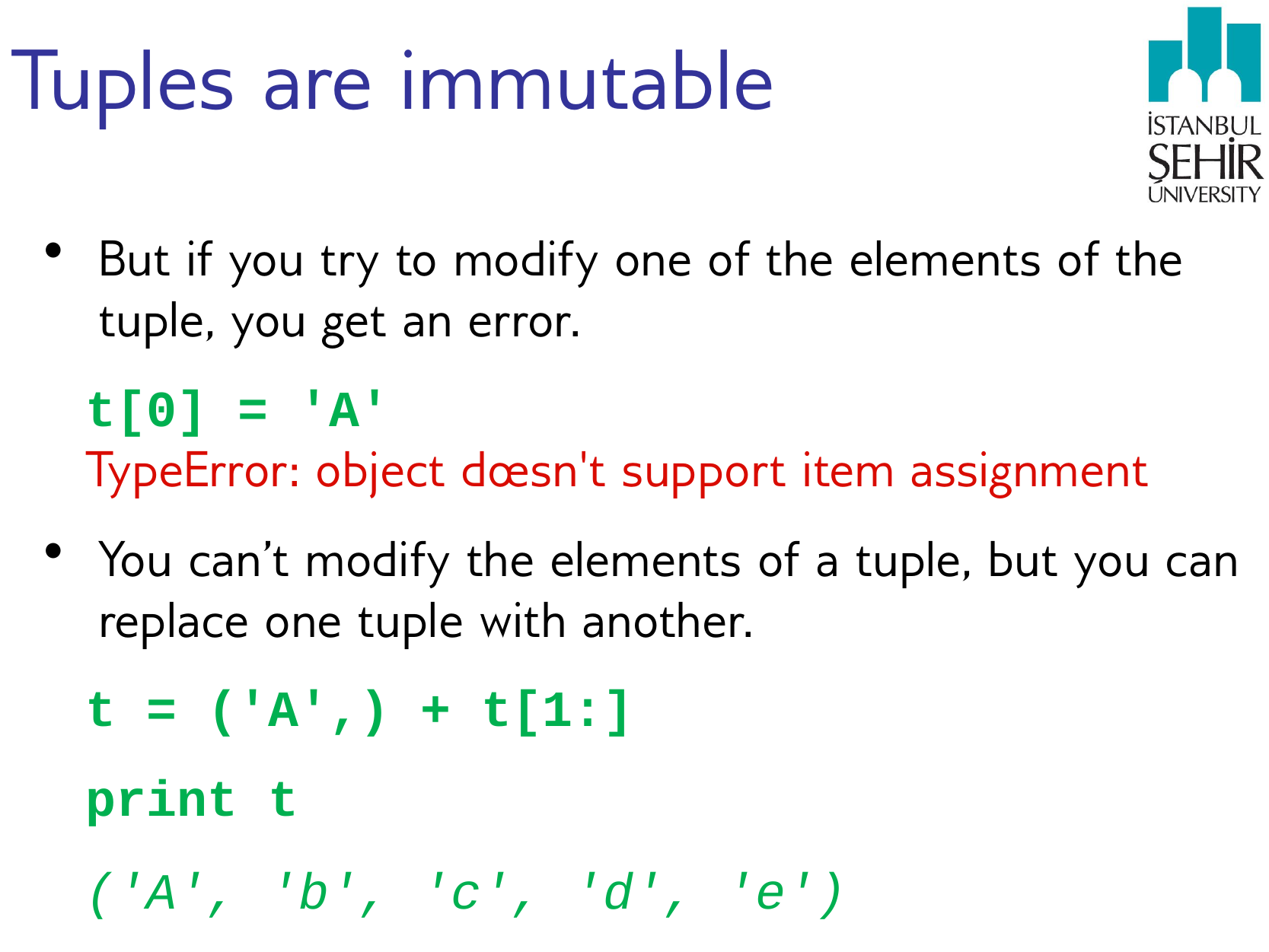

# Tuples are immutable
But if you try to modify one of the elements of the tuple, you get an error.
t[0] = 'A'
TypeError: object doesn't support item assignment
You can’t modify the elements of a tuple, but you can replace one tuple with another.
t = ('A',) + t[1:]
print t
('A', 'b', 'c', 'd', 'e')